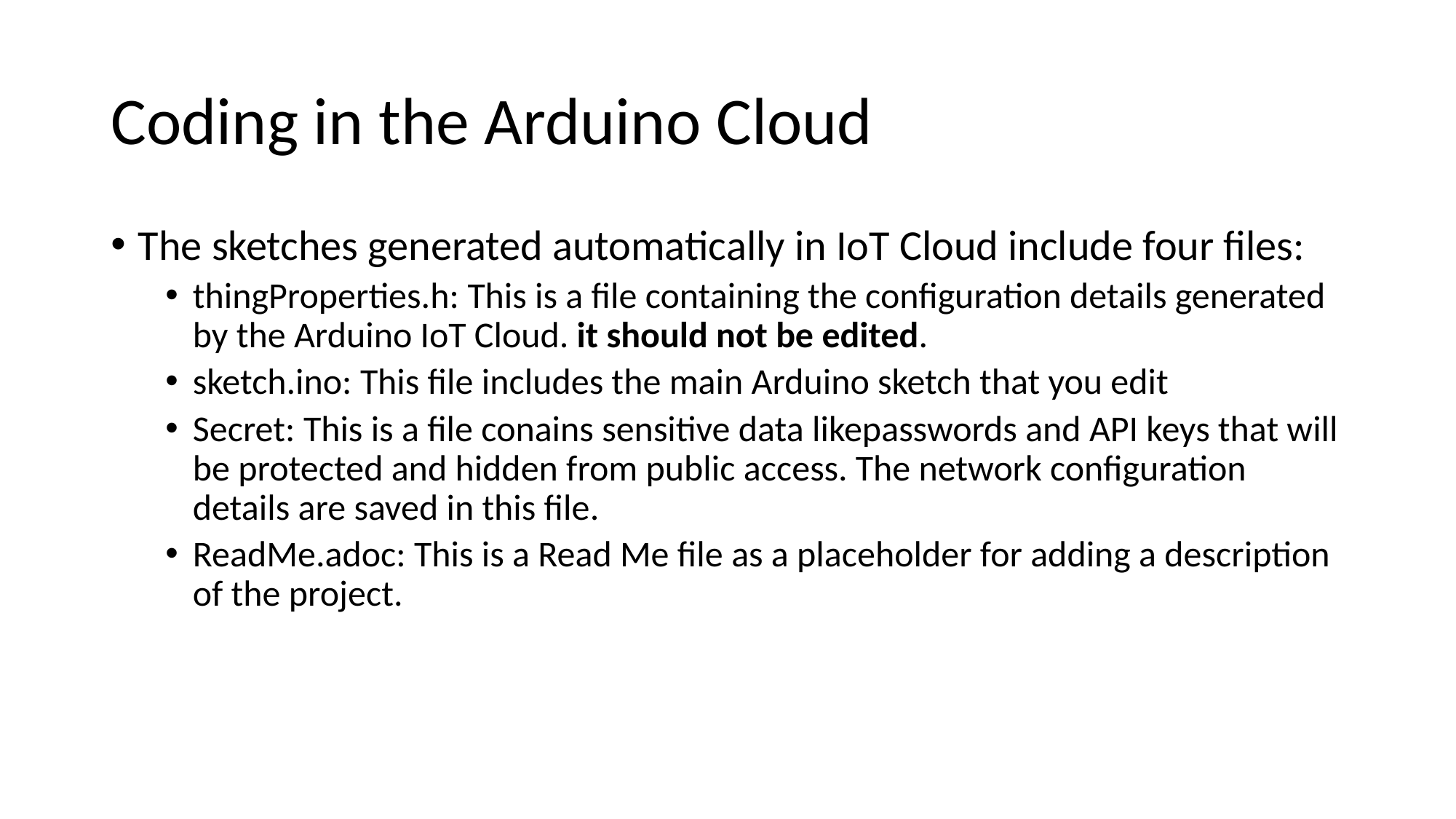

# Coding in the Arduino Cloud
The sketches generated automatically in IoT Cloud include four files:
thingProperties.h: This is a file containing the configuration details generated by the Arduino IoT Cloud. it should not be edited.
sketch.ino: This file includes the main Arduino sketch that you edit
Secret: This is a file conains sensitive data likepasswords and API keys that will be protected and hidden from public access. The network configuration details are saved in this file.
ReadMe.adoc: This is a Read Me file as a placeholder for adding a description of the project.